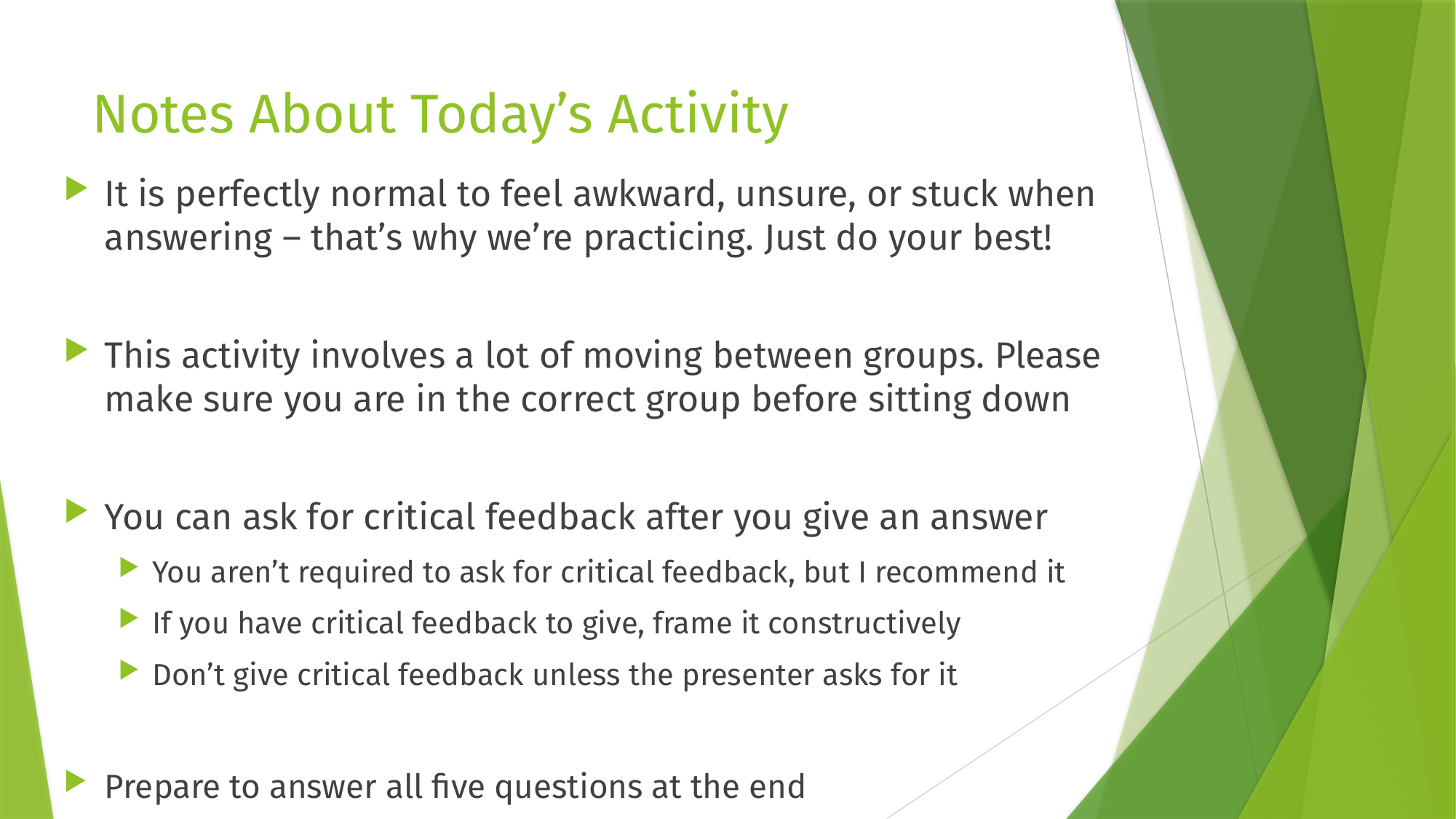

# Notes About Today’s Activity
It is perfectly normal to feel awkward, unsure, or stuck when answering – that’s why we’re practicing. Just do your best!

This activity involves a lot of moving between groups. Please make sure you are in the correct group before sitting down

You can ask for critical feedback after you give an answer
You aren’t required to ask for critical feedback, but I recommend it
If you have critical feedback to give, frame it constructively
Don’t give critical feedback unless the presenter asks for it

Prepare to answer all five questions at the end